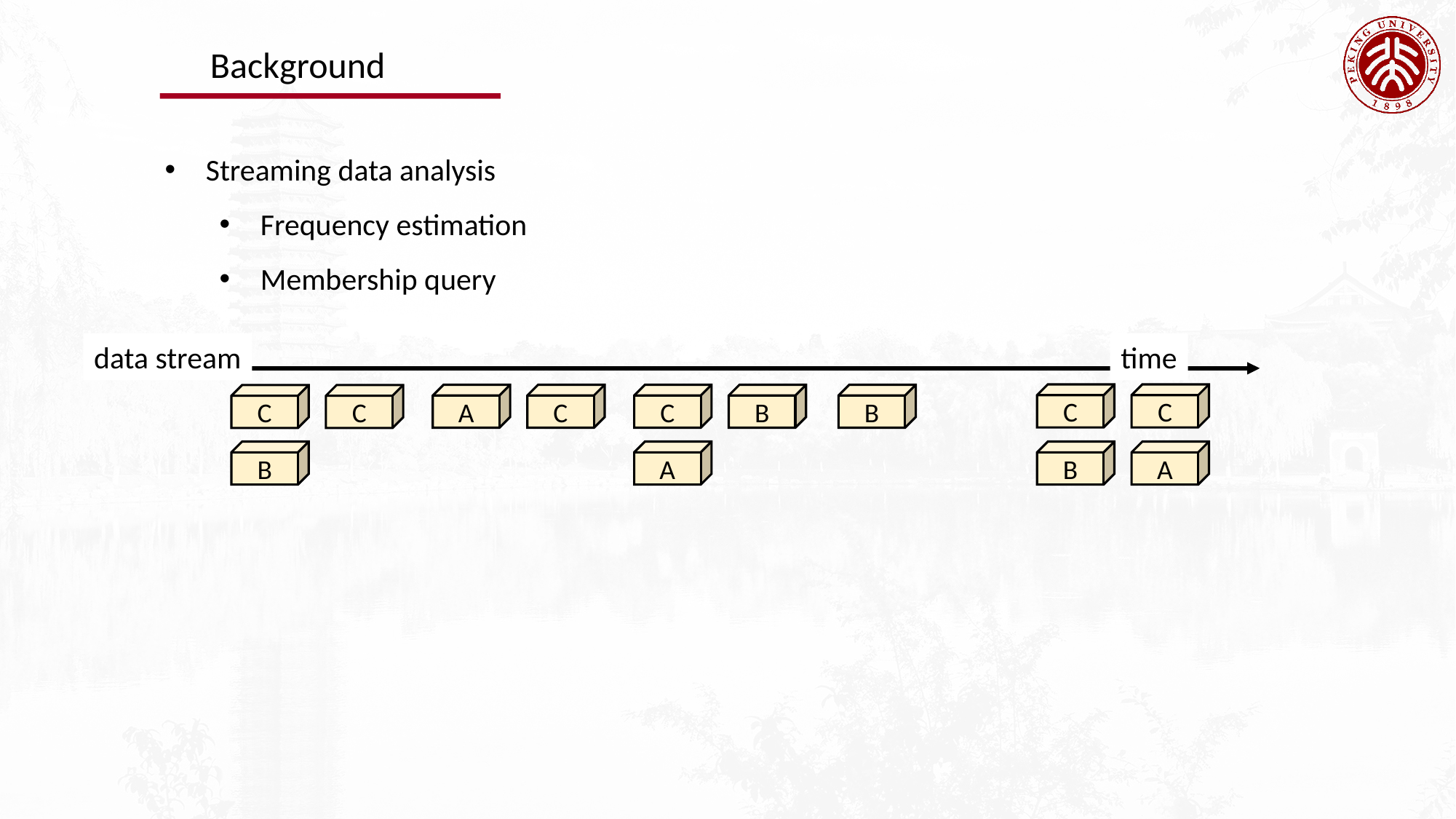

Background

Streaming data analysis
Frequency estimation
Membership query
data stream
time
C
C
A
C
C
B
B
C
C
B
A
B
A